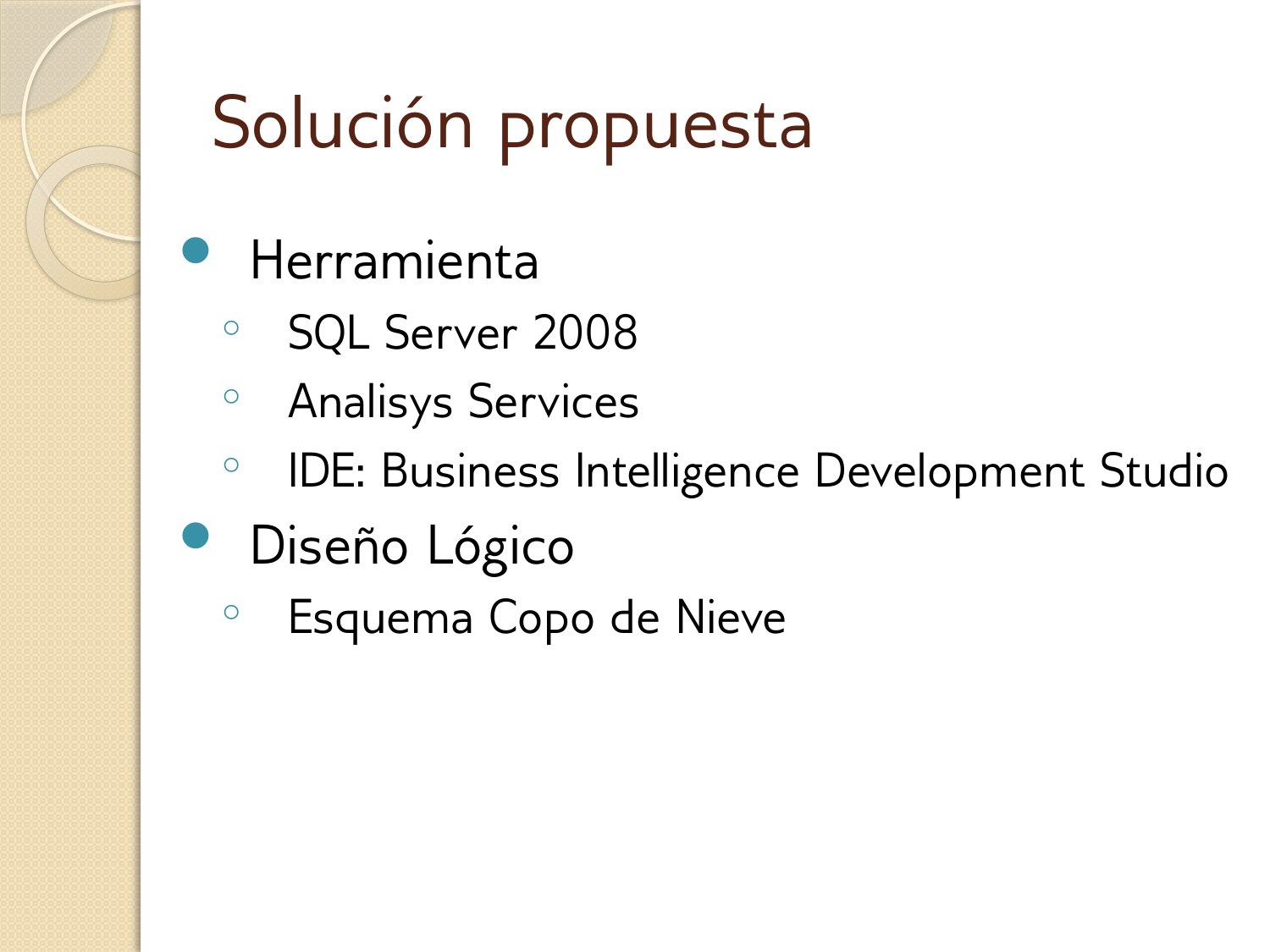

# Solución propuesta
Herramienta
SQL Server 2008
Analisys Services
IDE: Business Intelligence Development Studio
Diseño Lógico
Esquema Copo de Nieve